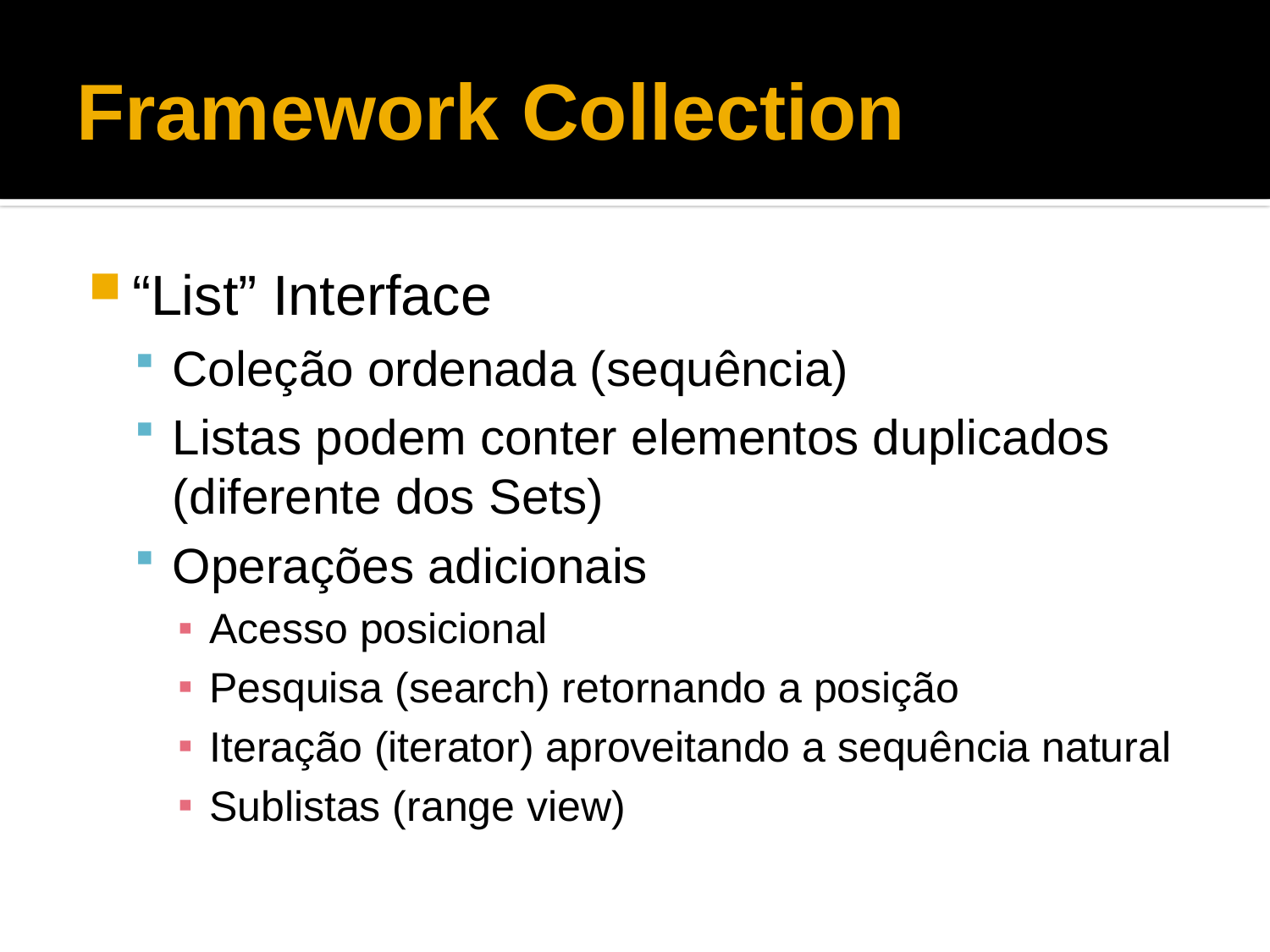

# Framework Collection
“List” Interface
Coleção ordenada (sequência)
Listas podem conter elementos duplicados (diferente dos Sets)
Operações adicionais
Acesso posicional
Pesquisa (search) retornando a posição
Iteração (iterator) aproveitando a sequência natural
Sublistas (range view)